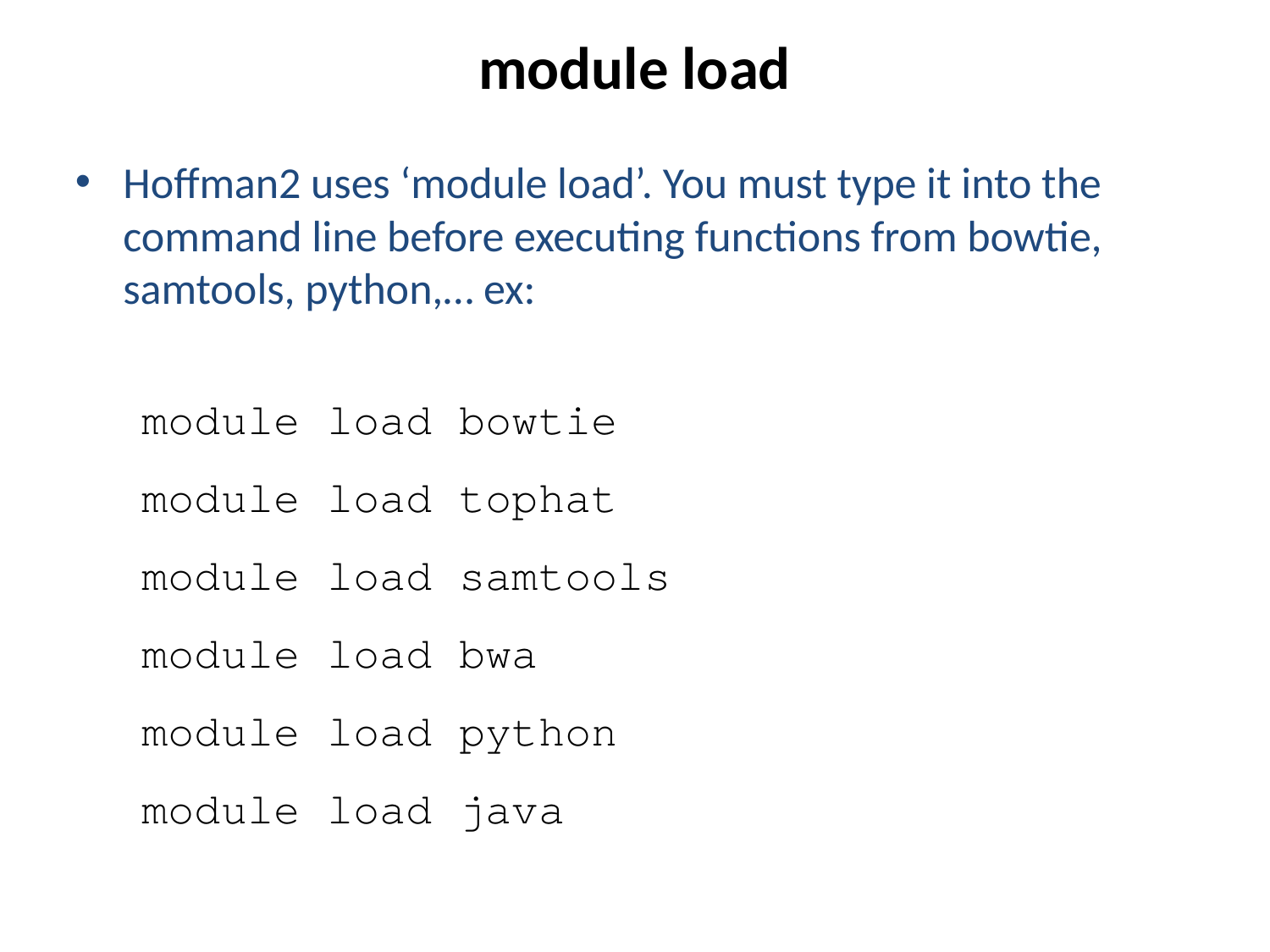

# module load
Hoffman2 uses ‘module load’. You must type it into the command line before executing functions from bowtie, samtools, python,… ex:

module load bowtie
module load tophat
module load samtools
module load bwa
module load python
module load java